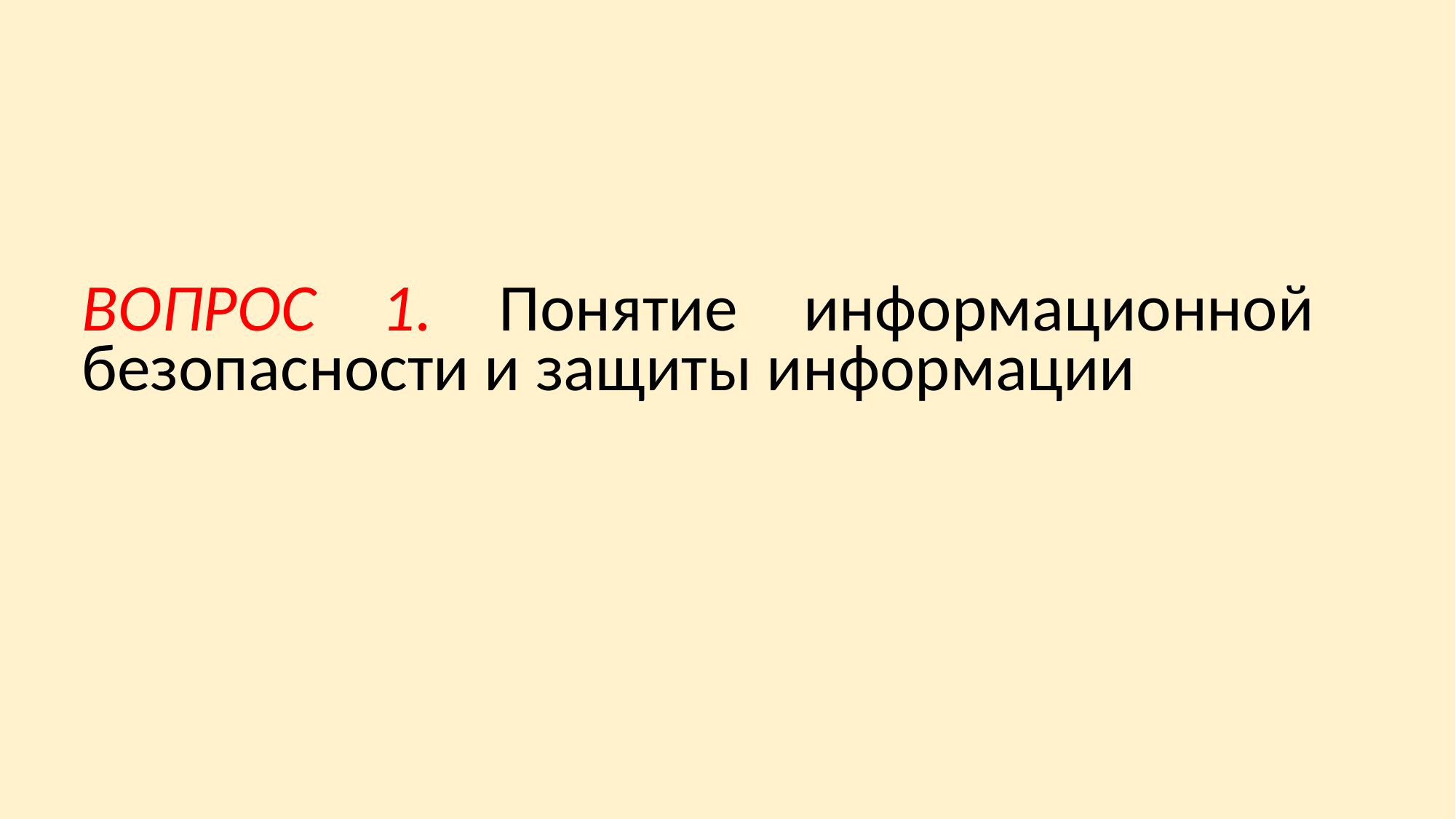

# ВОПРОС 1. Понятие информационной безопасности и защиты информации